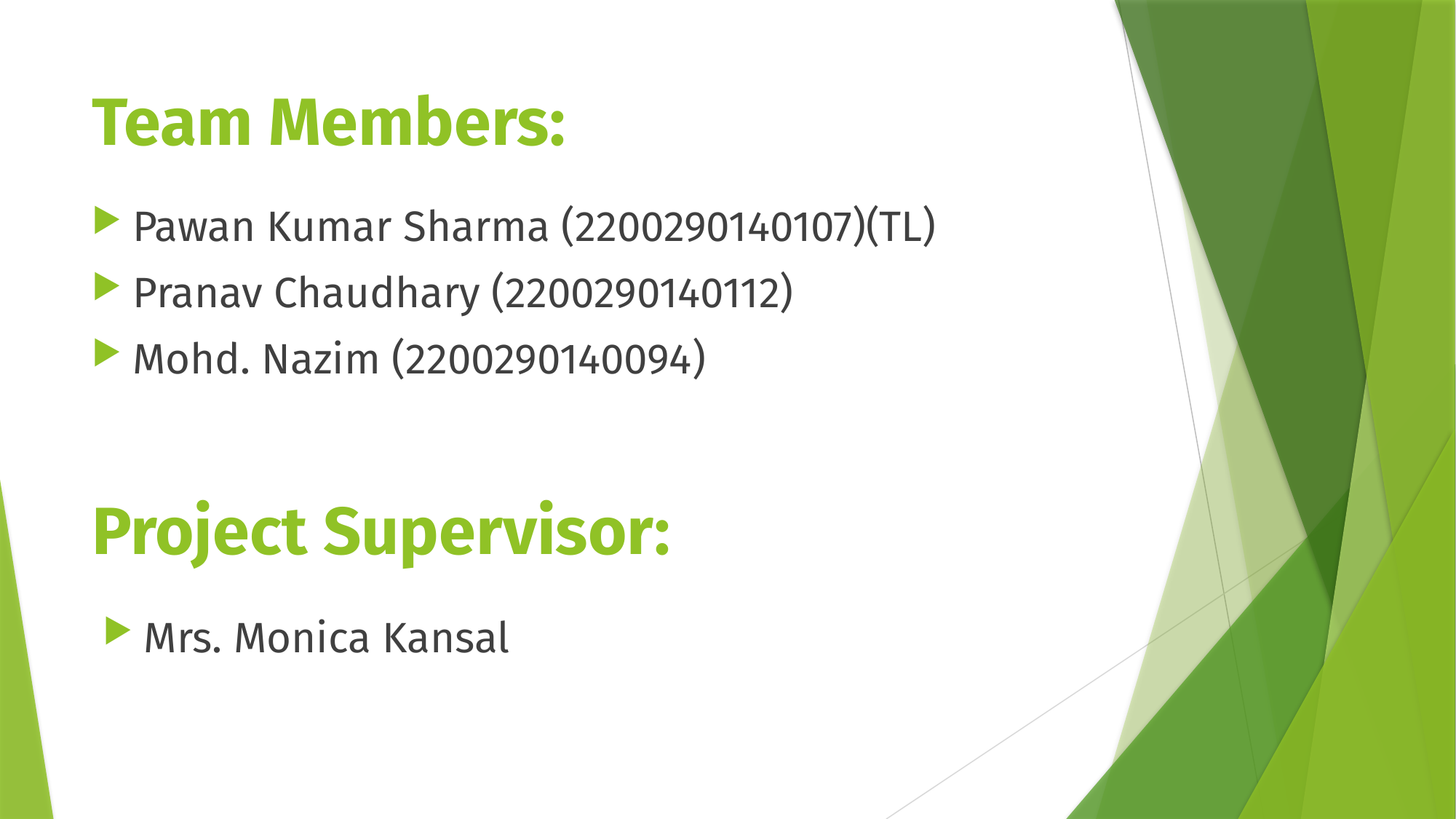

# Team Members:
Pawan Kumar Sharma (2200290140107)(TL)
Pranav Chaudhary (2200290140112)
Mohd. Nazim (2200290140094)

Project Supervisor:
Mrs. Monica Kansal